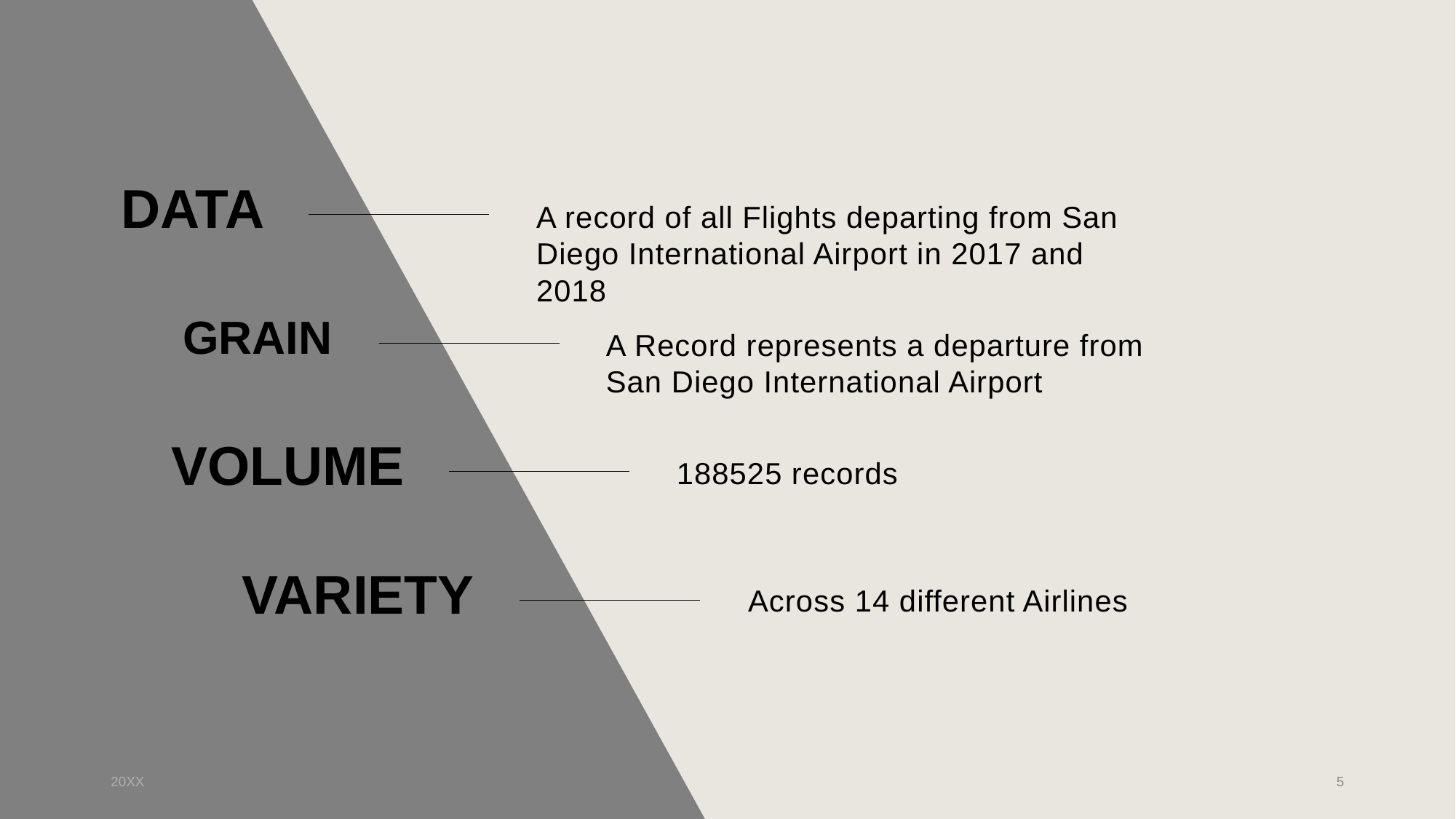

DATA
A record of all Flights departing from San Diego International Airport in 2017 and 2018
 GRAIN
A Record represents a departure from San Diego International Airport
VOLUME
188525 records
VARIETY
Across 14 different Airlines
#
20XX
5